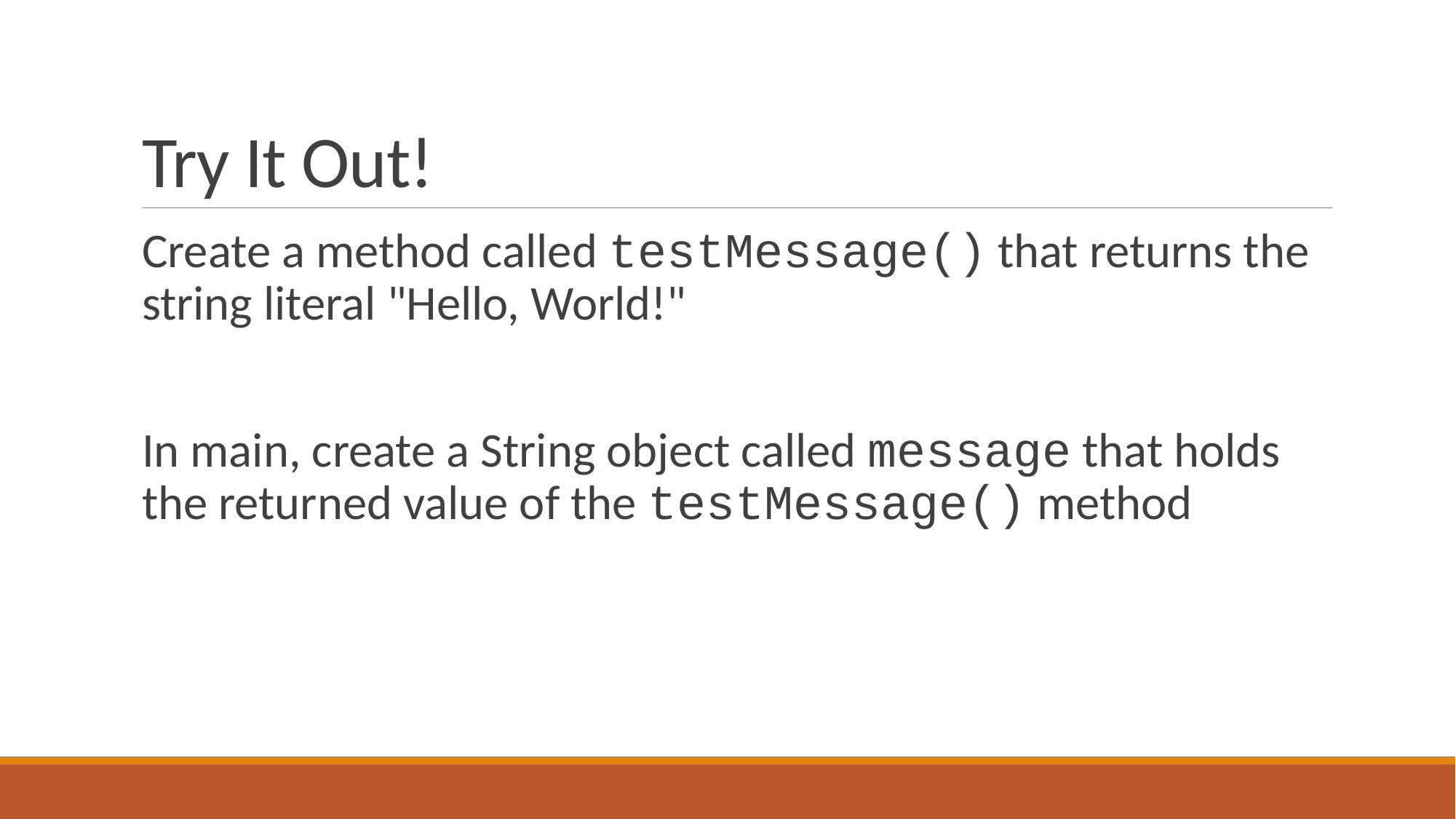

# Try It Out!
Create a method called testMessage() that returns the string literal "Hello, World!"

In main, create a String object called message that holds the returned value of the testMessage() method